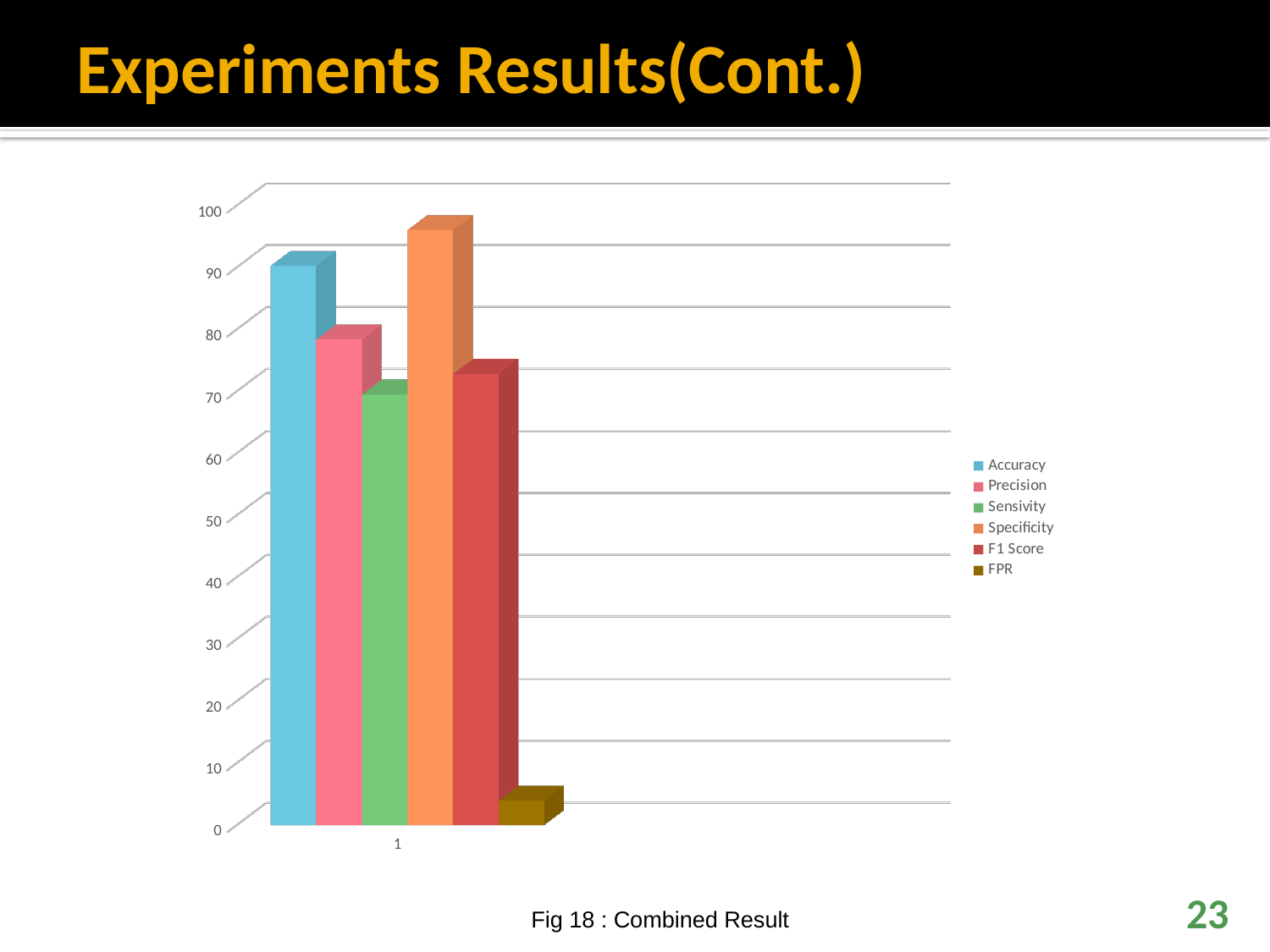

# Experiments Results(Cont.)

[unsupported chart]

Fig 18 : Combined Result
23